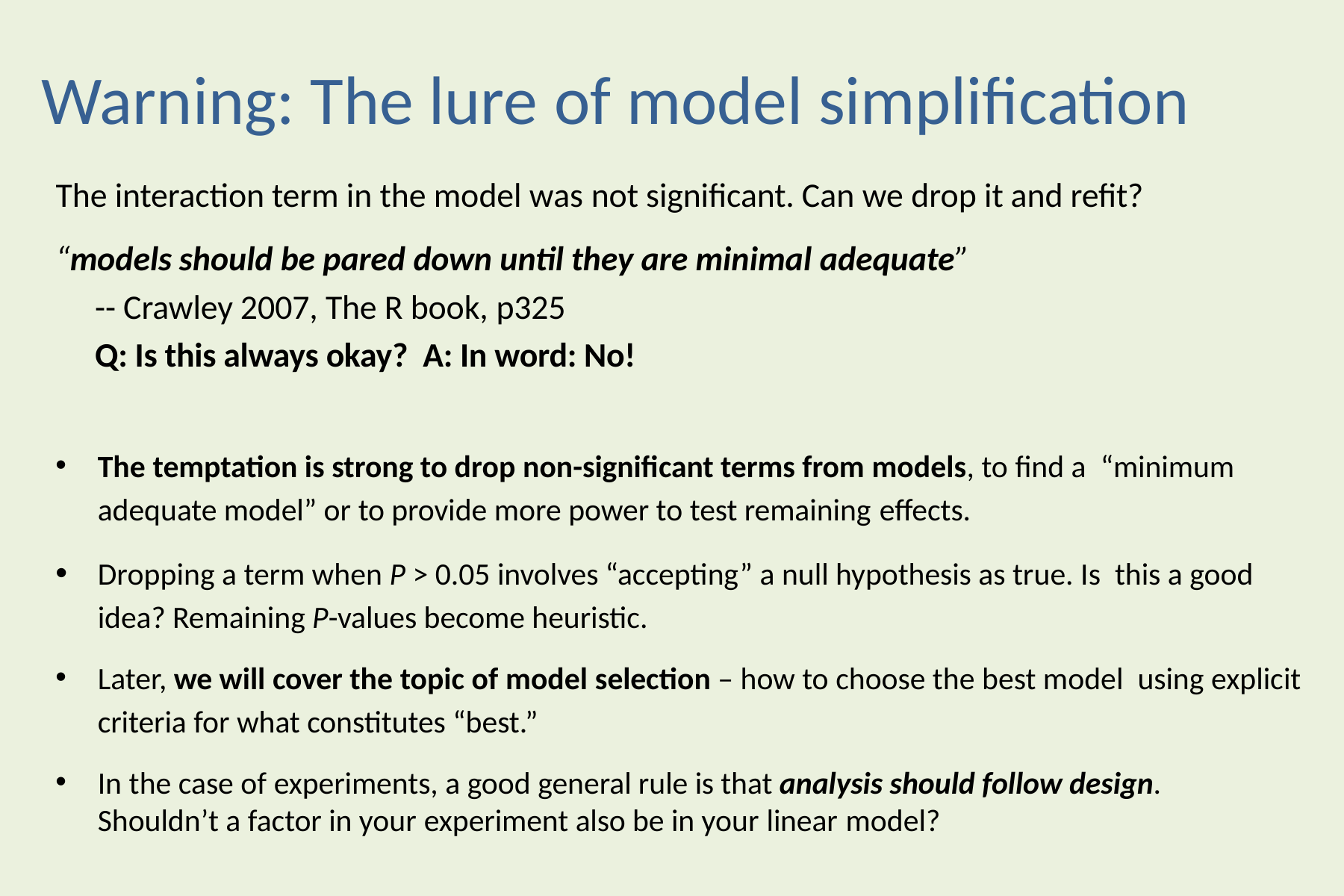

Warning: The lure of model simplification
The interaction term in the model was not significant. Can we drop it and refit?
“models should be pared down until they are minimal adequate”
-- Crawley 2007, The R book, p325
Q: Is this always okay?  A: In word: No!

The temptation is strong to drop non-significant terms from models, to find a  “minimum adequate model” or to provide more power to test remaining effects.
Dropping a term when P > 0.05 involves “accepting” a null hypothesis as true. Is  this a good idea? Remaining P-values become heuristic.
Later, we will cover the topic of model selection – how to choose the best model  using explicit criteria for what constitutes “best.”
In the case of experiments, a good general rule is that analysis should follow design. Shouldn’t a factor in your experiment also be in your linear model?